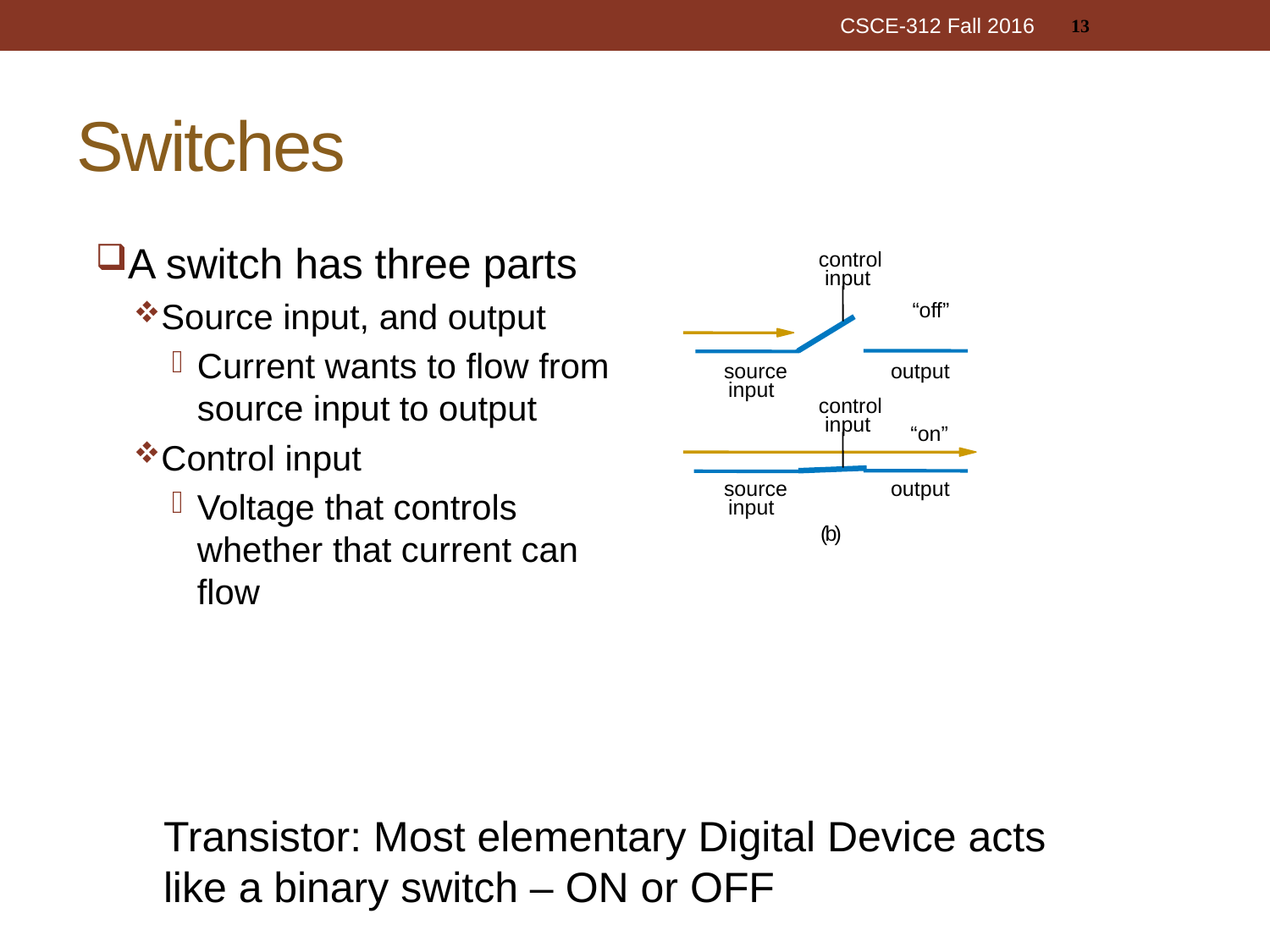

13
CSCE-312 Fall 2016
# Switches
A switch has three parts
Source input, and output
Current wants to flow from source input to output
Control input
Voltage that controls whether that current can flow
control
input

“off”

source
output
input
control
input
“on”

source
output
input
(
b
)
Transistor: Most elementary Digital Device acts like a binary switch – ON or OFF